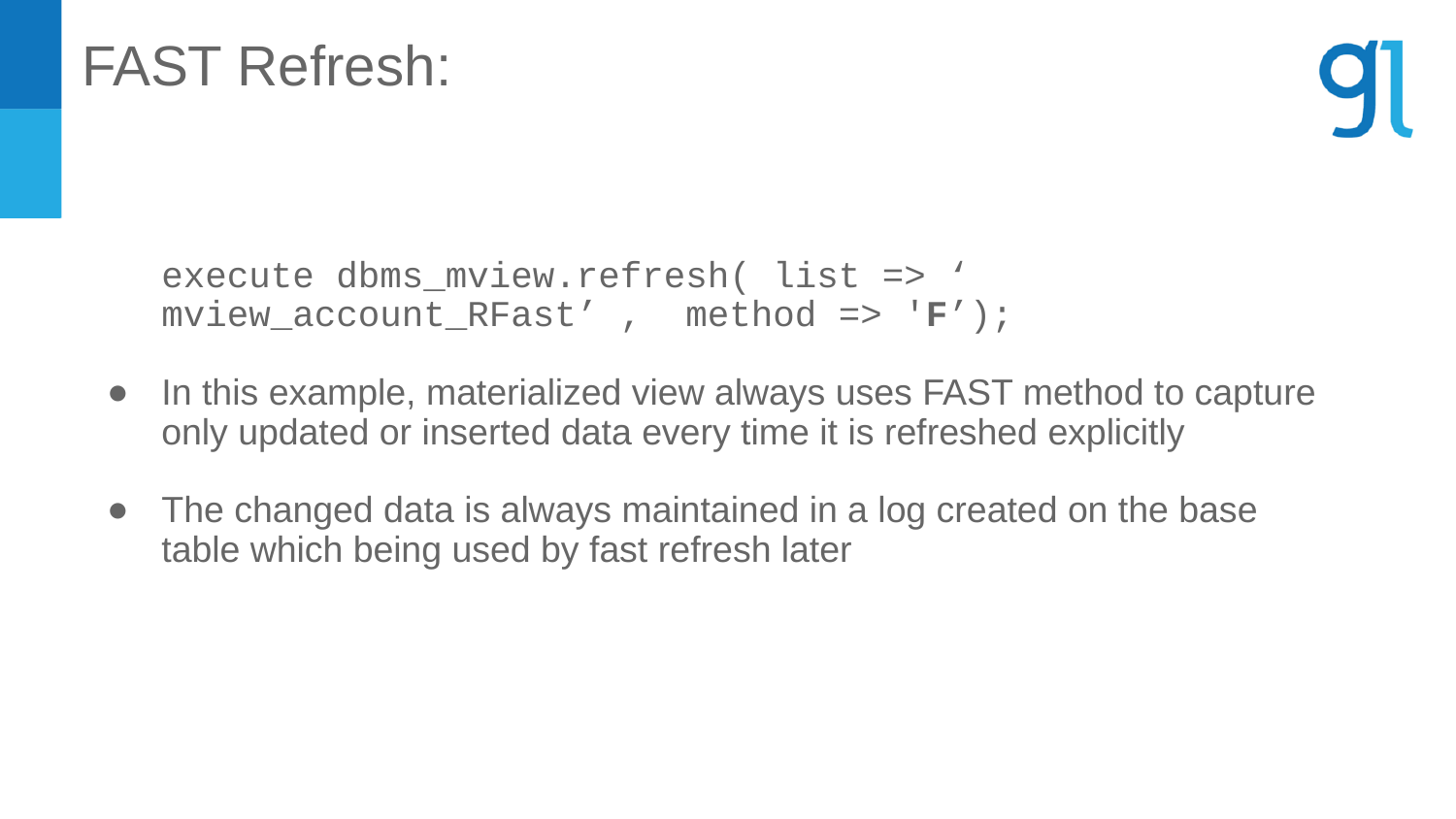

FAST Refresh:

execute dbms_mview.refresh( list => ‘	mview_account_RFast’ ,  method => 'F’);

In this example, materialized view always uses FAST method to capture only updated or inserted data every time it is refreshed explicitly

The changed data is always maintained in a log created on the base table which being used by fast refresh later